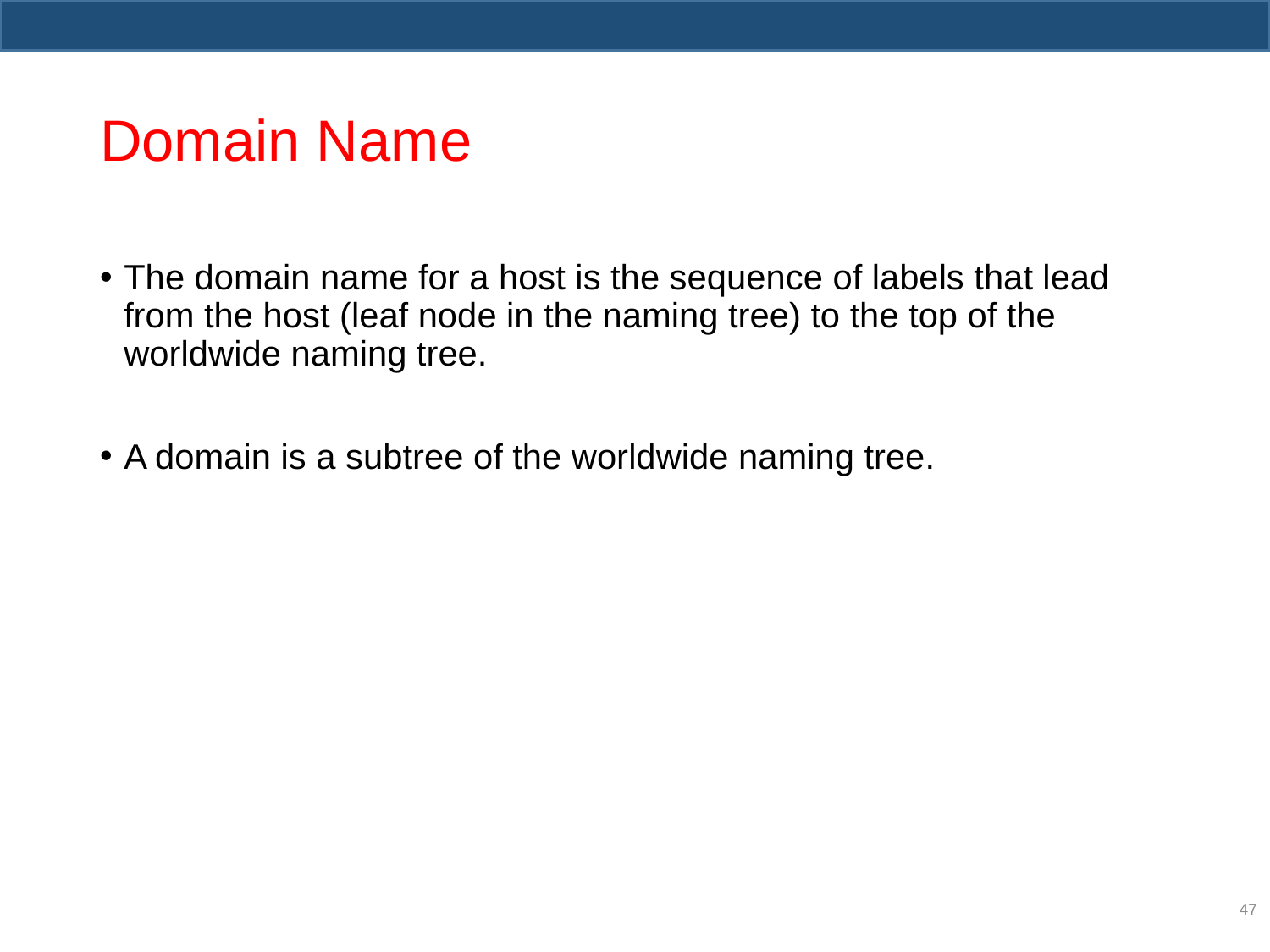

# Domain Name
The domain name for a host is the sequence of labels that lead from the host (leaf node in the naming tree) to the top of the worldwide naming tree.

A domain is a subtree of the worldwide naming tree.
47